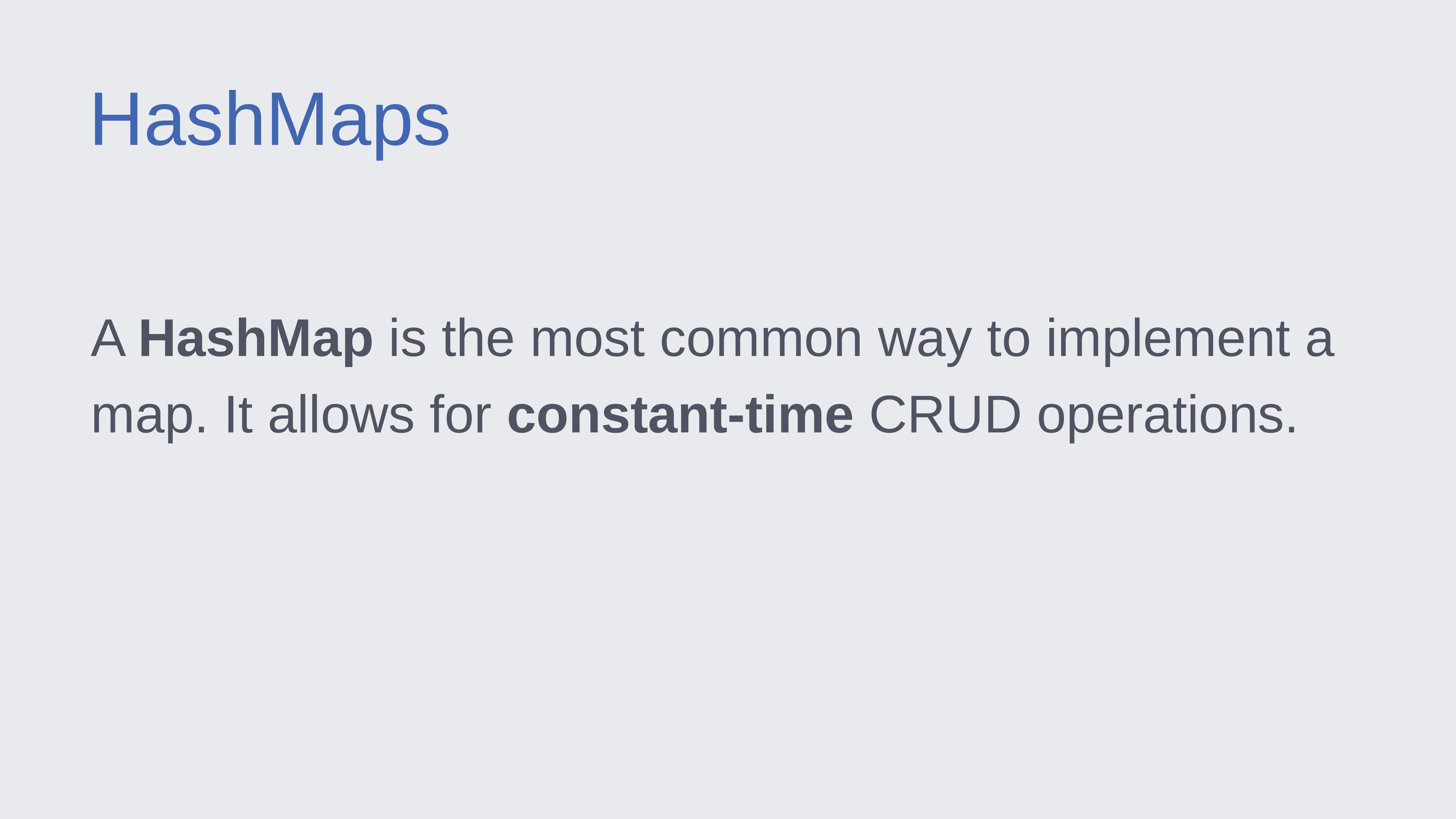

HashMaps

A HashMap is the most common way to implement a map. It allows for constant-time CRUD operations.